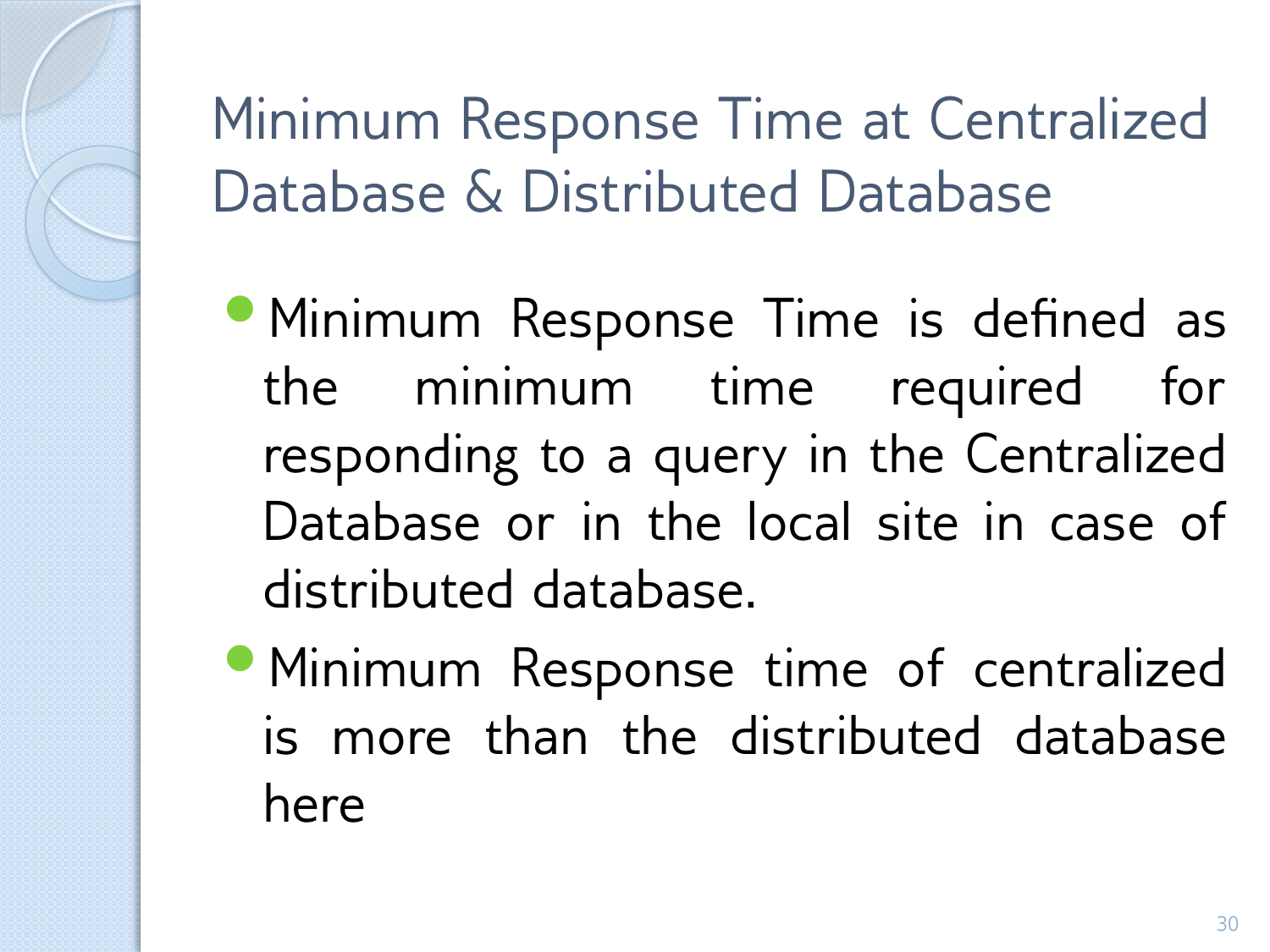

# Minimum Response Time at Centralized Database & Distributed Database
Minimum Response Time is defined as the minimum time required for responding to a query in the Centralized Database or in the local site in case of distributed database.
Minimum Response time of centralized is more than the distributed database here
30